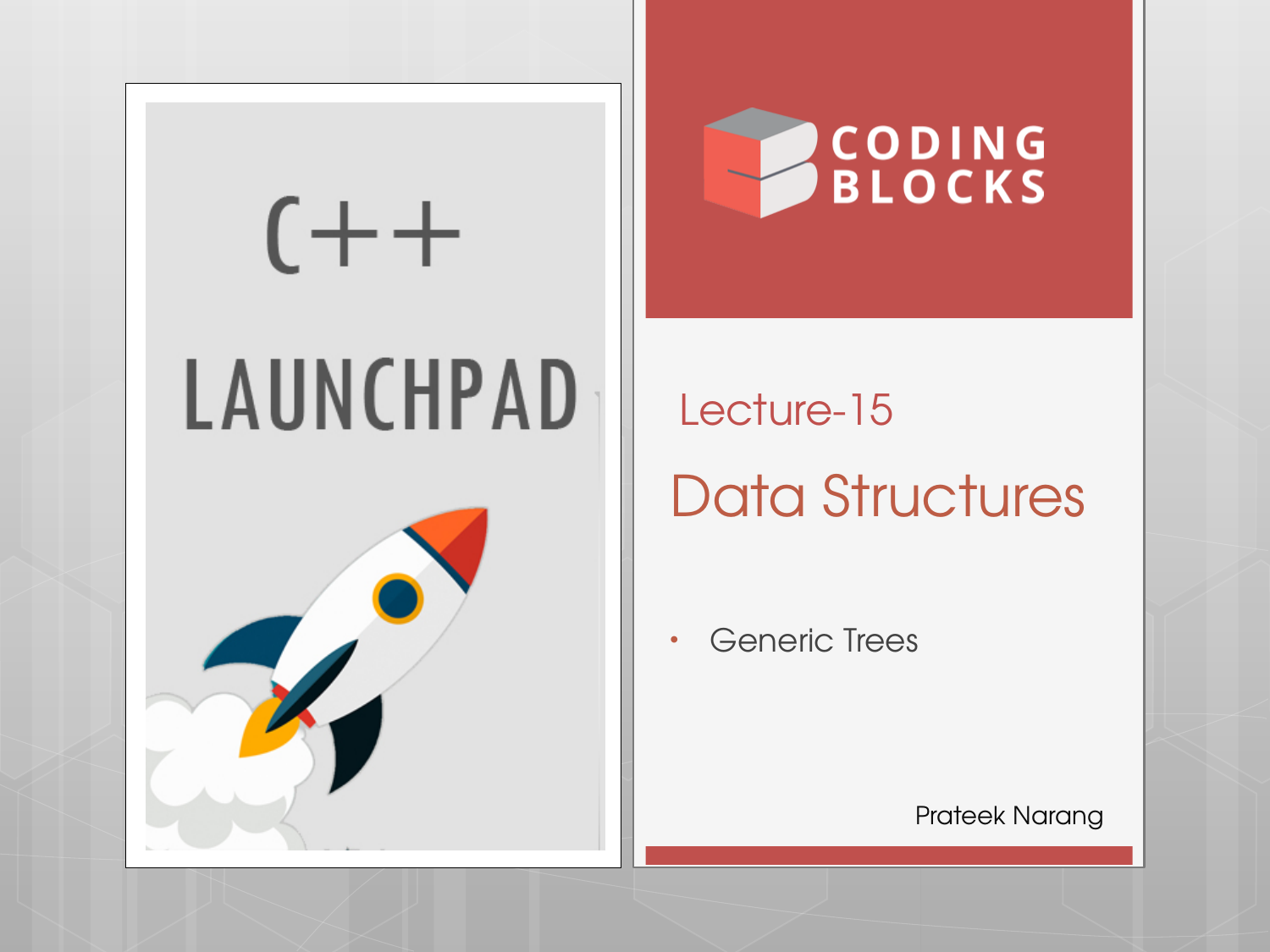

# Data Structures
Lecture-15
Generic Trees
Prateek Narang